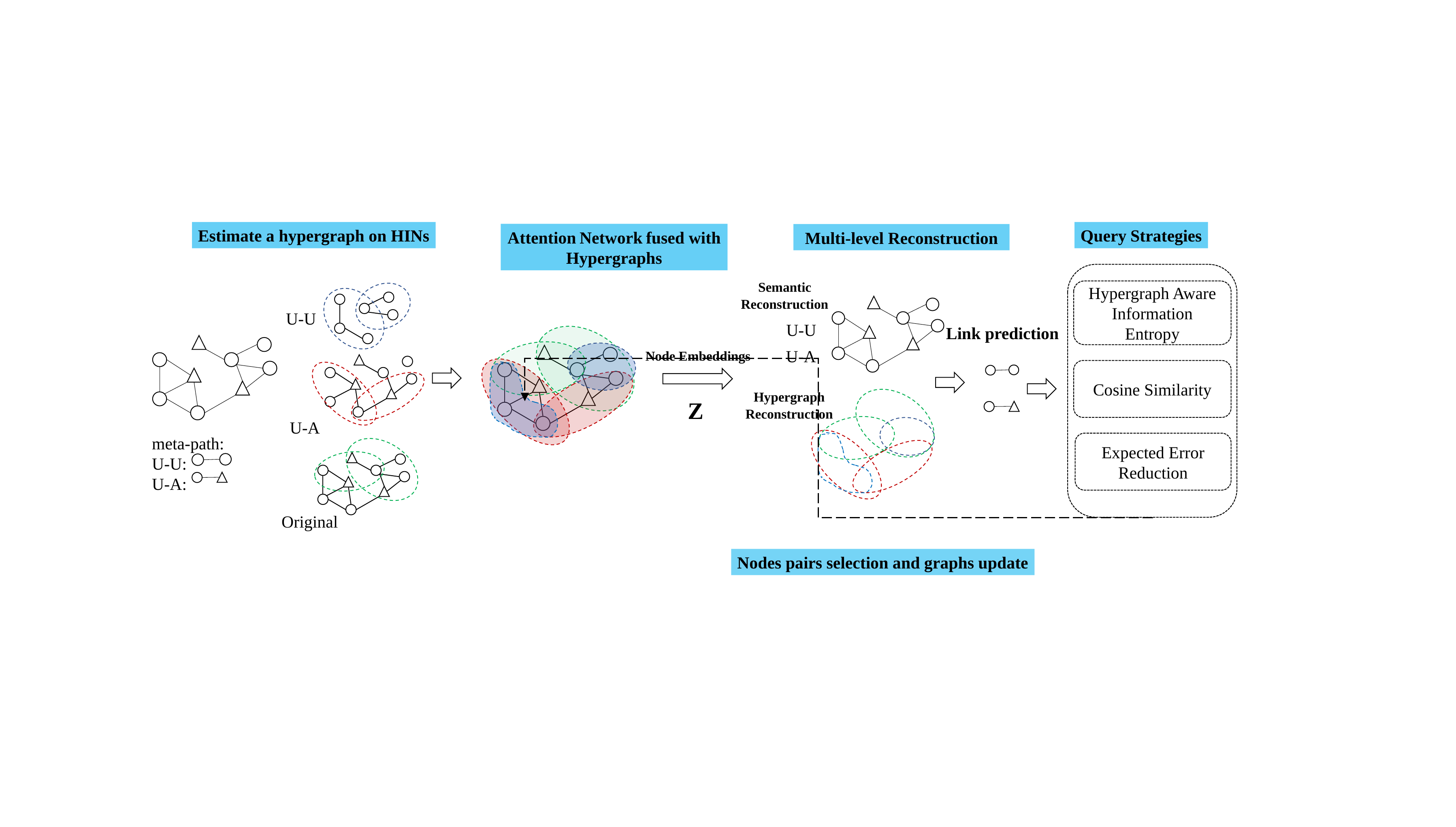

Estimate a hypergraph on HINs
Query Strategies
Attention Network fused with Hypergraphs
Multi-level Reconstruction

Semantic Reconstruction
Hypergraph Aware Information Entropy

U-U
U-U
Link prediction

U-A
Node Embeddings

Cosine Similarity

Hypergraph Reconstruction
Z

U-A
meta-path:
U-U:
U-A:
Expected Error Reduction

Original
Nodes pairs selection and graphs update